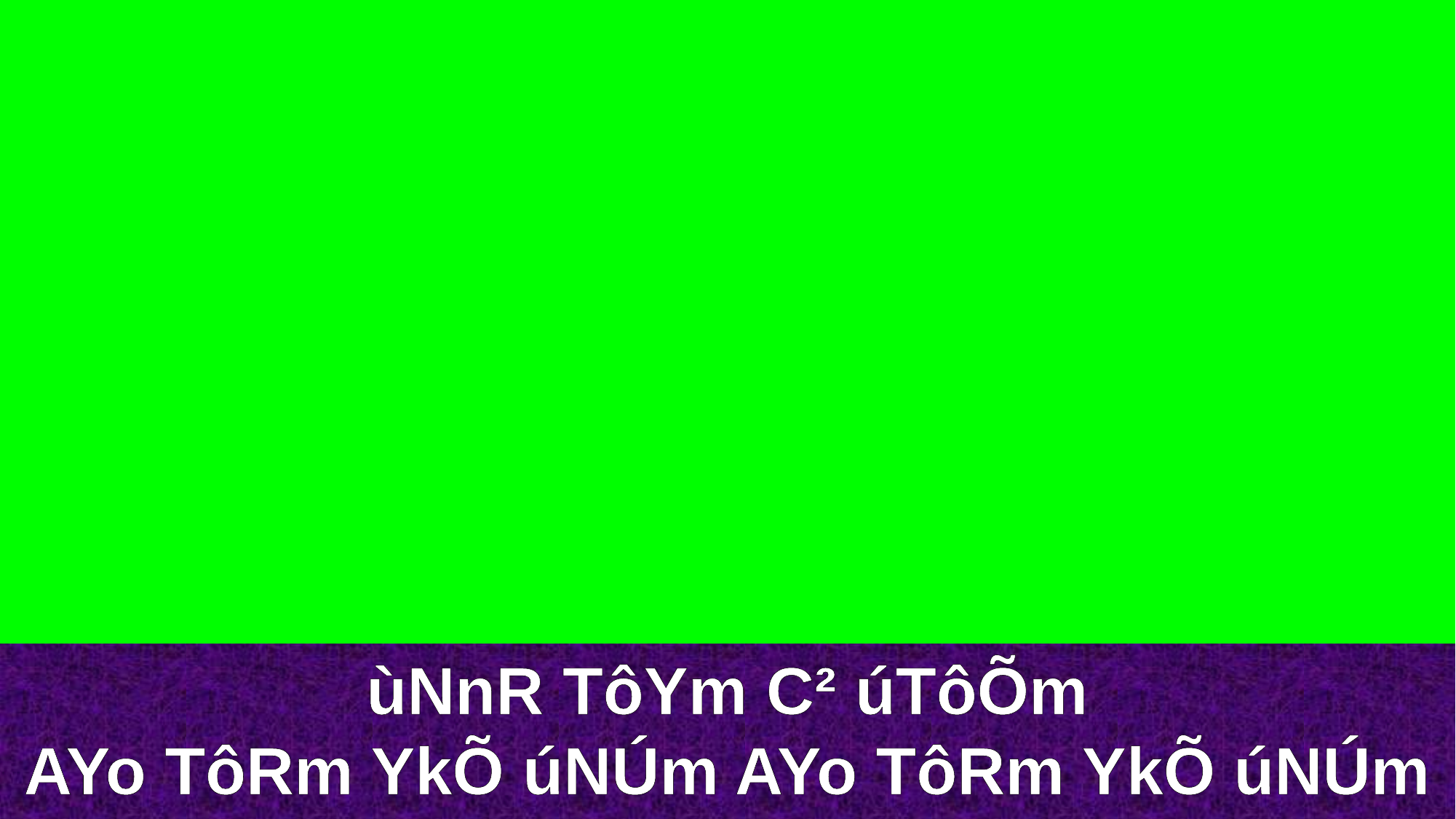

ùNnR TôYm C² úTôÕm
AYo TôRm YkÕ úNÚm AYo TôRm YkÕ úNÚm